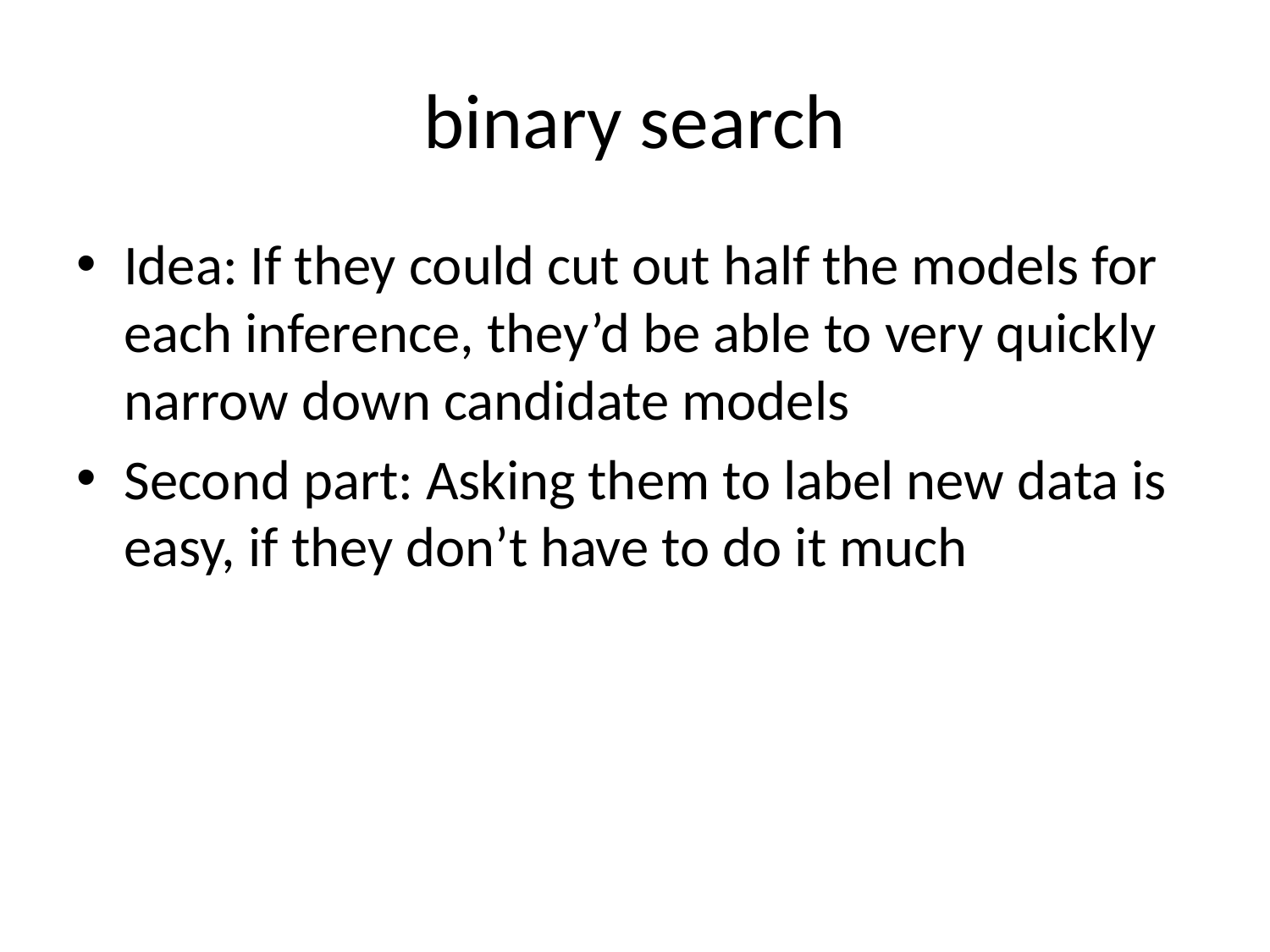

# binary search
Idea: If they could cut out half the models for each inference, they’d be able to very quickly narrow down candidate models
Second part: Asking them to label new data is easy, if they don’t have to do it much